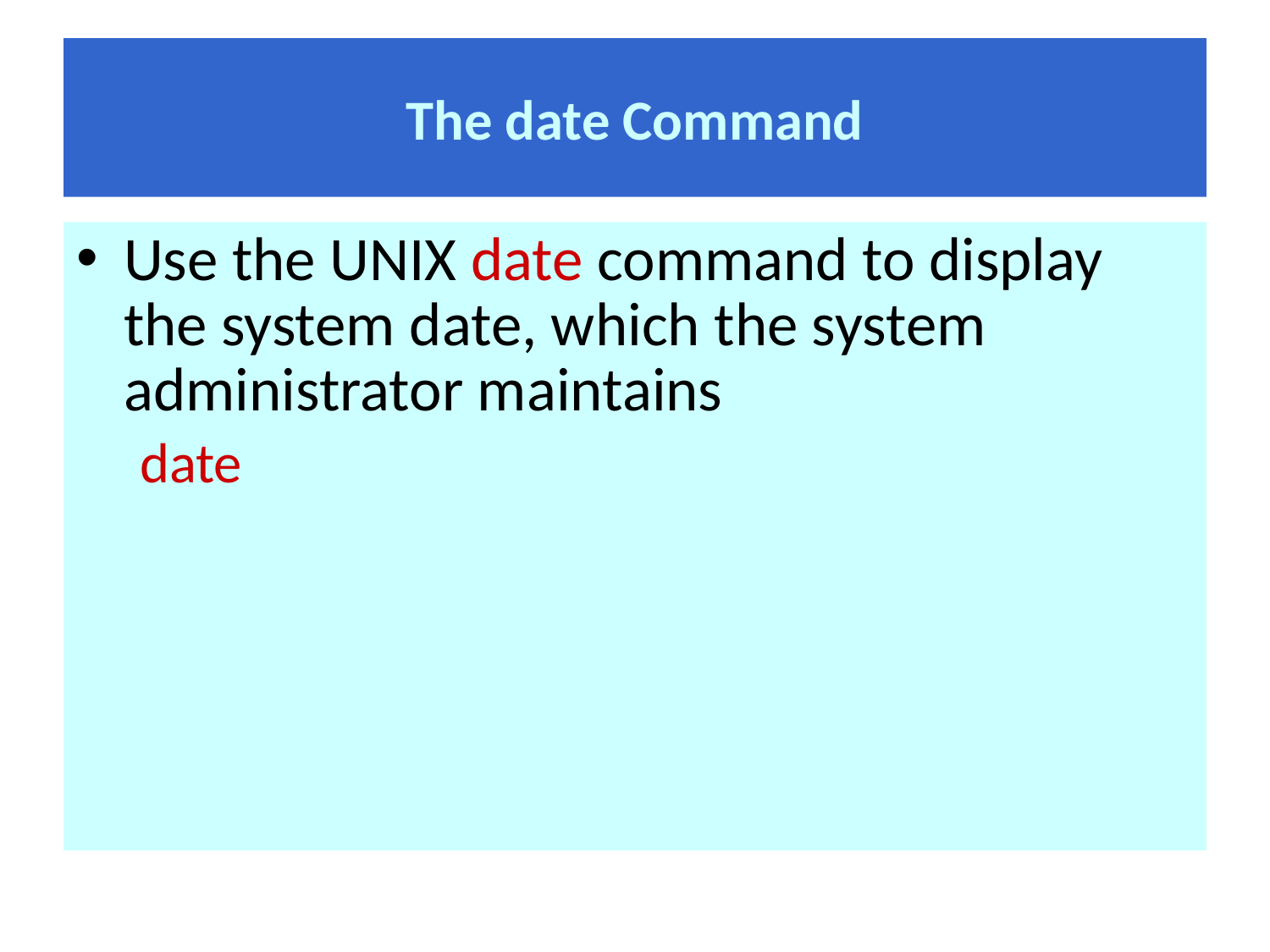

# The date Command
Use the UNIX date command to display the system date, which the system administrator maintains
date